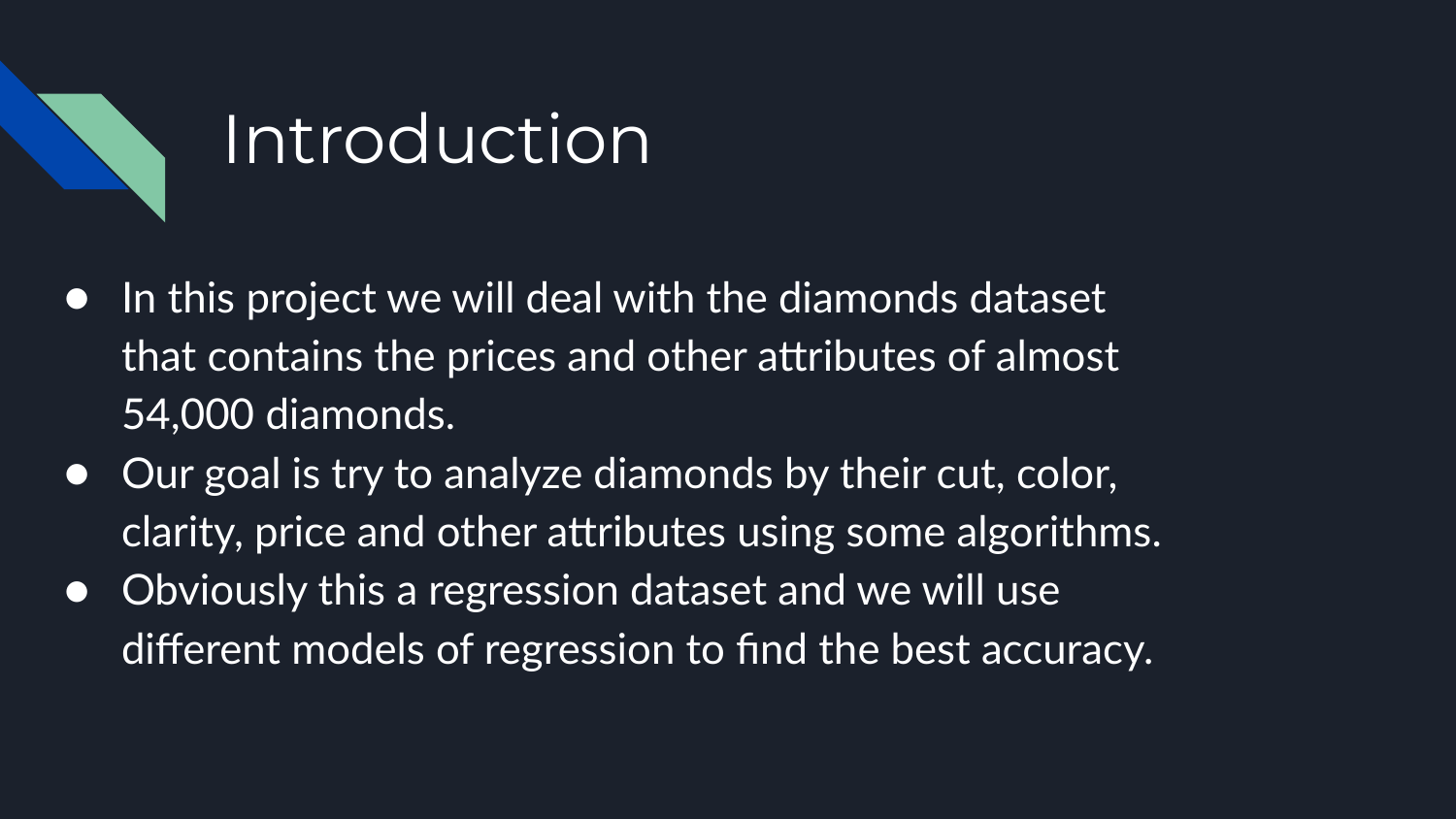

# Introduction
In this project we will deal with the diamonds dataset  that contains the prices and other attributes of almost 54,000 diamonds.
Our goal is try to analyze diamonds by their cut, color, clarity, price and other attributes using some algorithms.
Obviously this a regression dataset and we will use different models of regression to find the best accuracy.